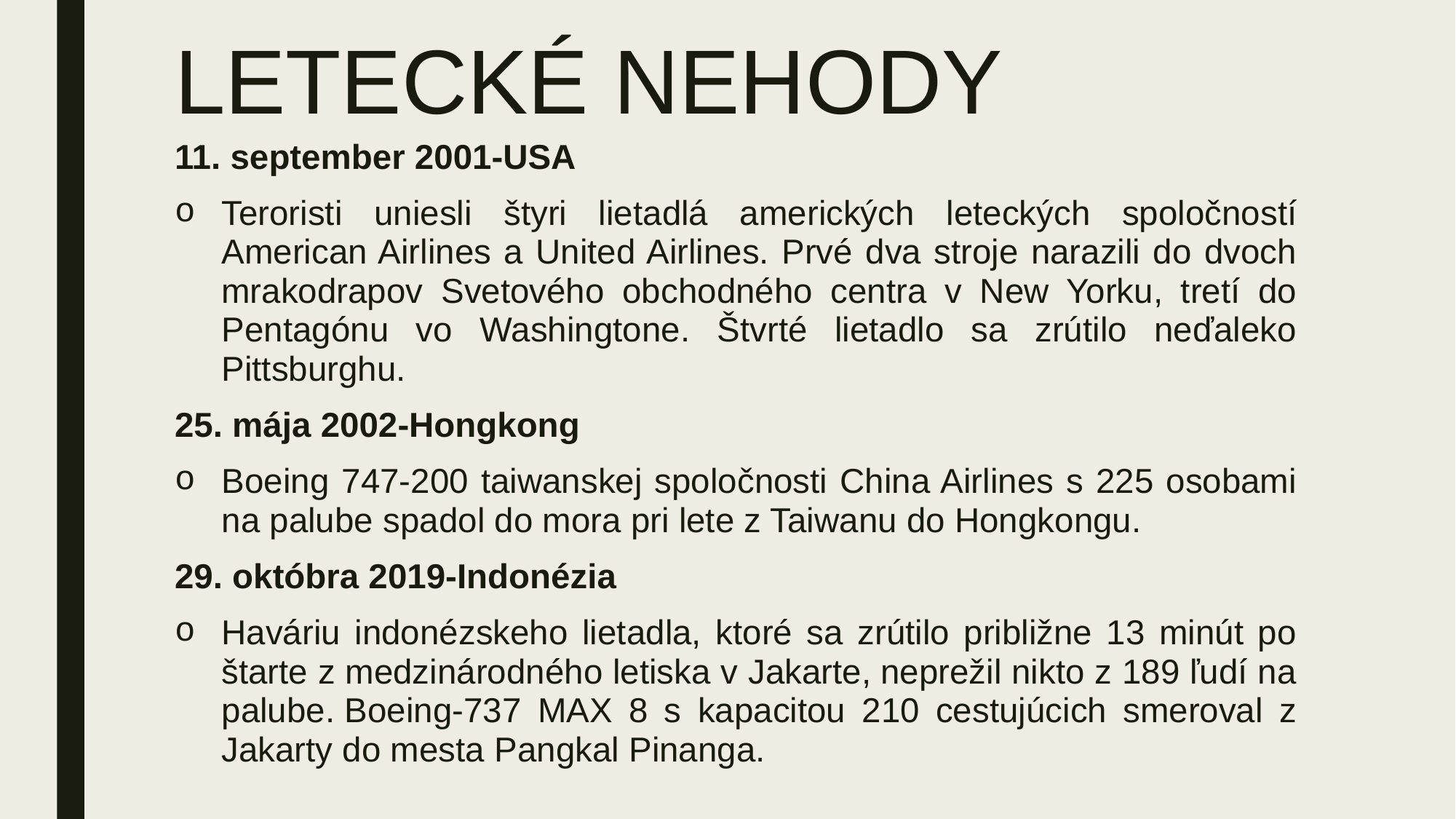

# LETECKÉ NEHODY
11. september 2001-USA
Teroristi uniesli štyri lietadlá amerických leteckých spoločností American Airlines a United Airlines. Prvé dva stroje narazili do dvoch mrakodrapov Svetového obchodného centra v New Yorku, tretí do Pentagónu vo Washingtone. Štvrté lietadlo sa zrútilo neďaleko Pittsburghu.
25. mája 2002-Hongkong
Boeing 747-200 taiwanskej spoločnosti China Airlines s 225 osobami na palube spadol do mora pri lete z Taiwanu do Hongkongu.
29. októbra 2019-Indonézia
Haváriu indonézskeho lietadla, ktoré sa zrútilo približne 13 minút po štarte z medzinárodného letiska v Jakarte, neprežil nikto z 189 ľudí na palube. Boeing-737 MAX 8 s kapacitou 210 cestujúcich smeroval z Jakarty do mesta Pangkal Pinanga.